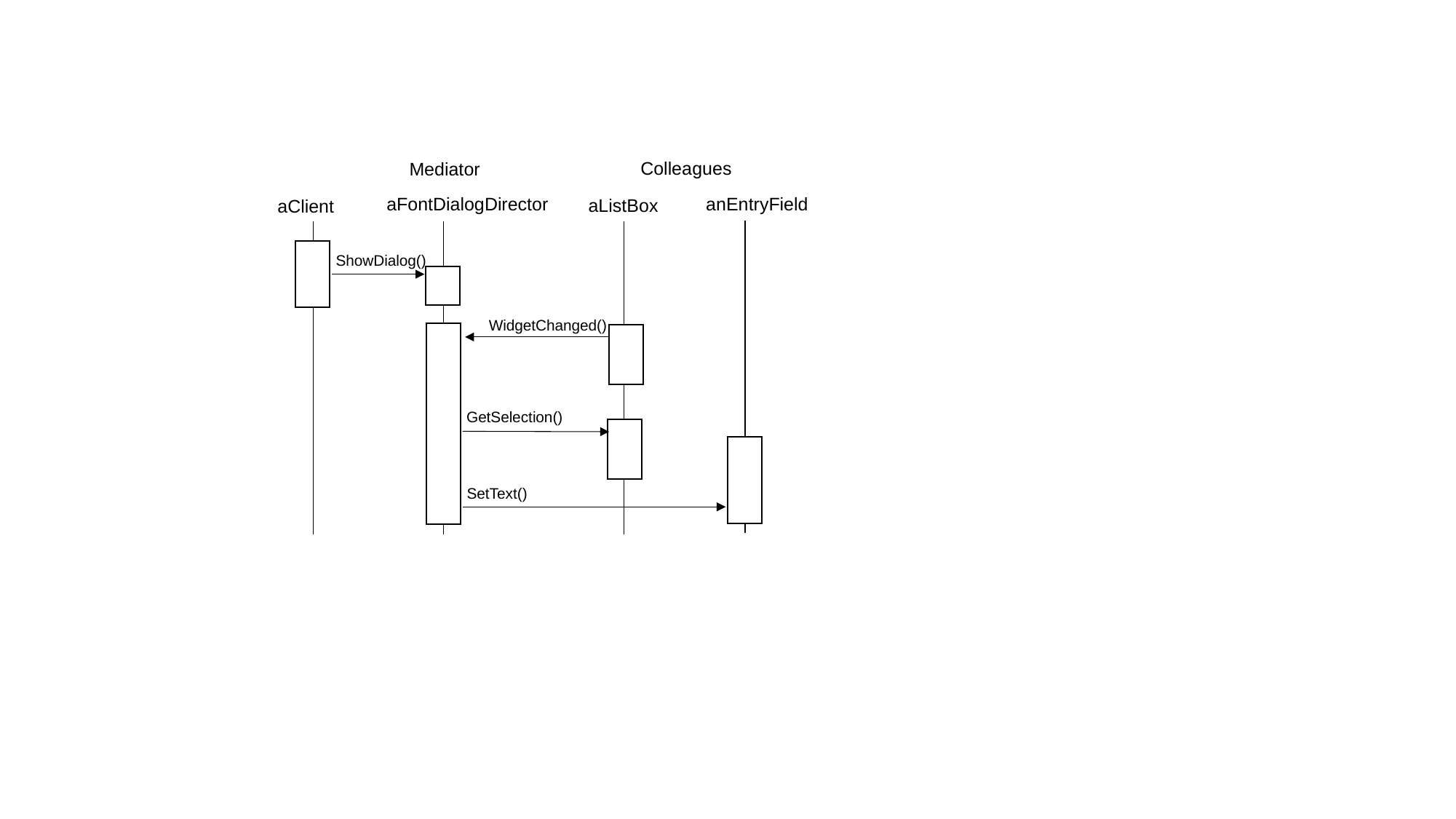

Colleagues
Mediator
aFontDialogDirector

anEntryField

aListBox

aClient

ShowDialog()
WidgetChanged()

GetSelection()

SetText()